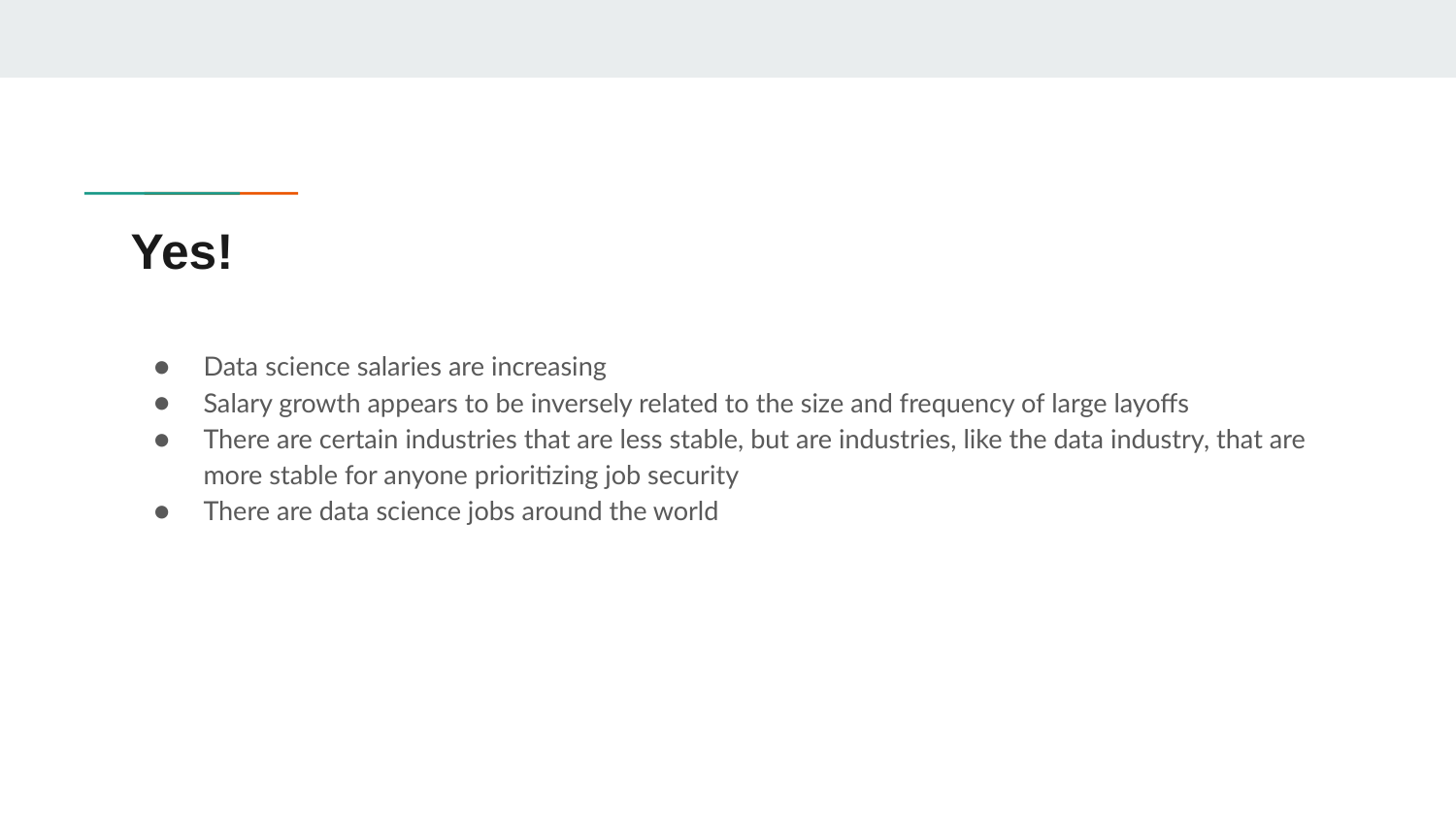

# Yes!
Data science salaries are increasing
Salary growth appears to be inversely related to the size and frequency of large layoffs
There are certain industries that are less stable, but are industries, like the data industry, that are more stable for anyone prioritizing job security
There are data science jobs around the world